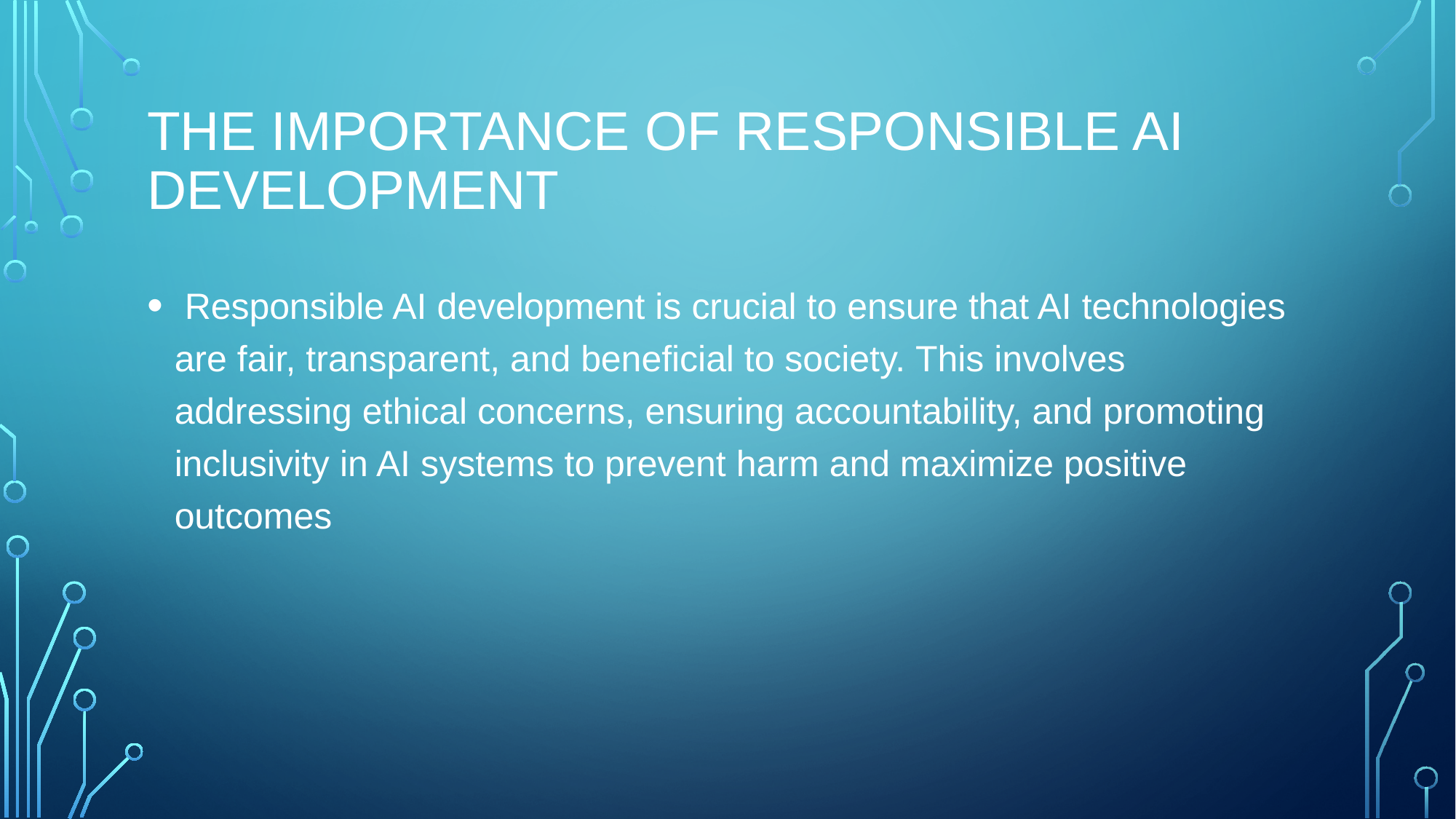

# The importance of responsible AI development
 Responsible AI development is crucial to ensure that AI technologies are fair, transparent, and beneficial to society. This involves addressing ethical concerns, ensuring accountability, and promoting inclusivity in AI systems to prevent harm and maximize positive outcomes